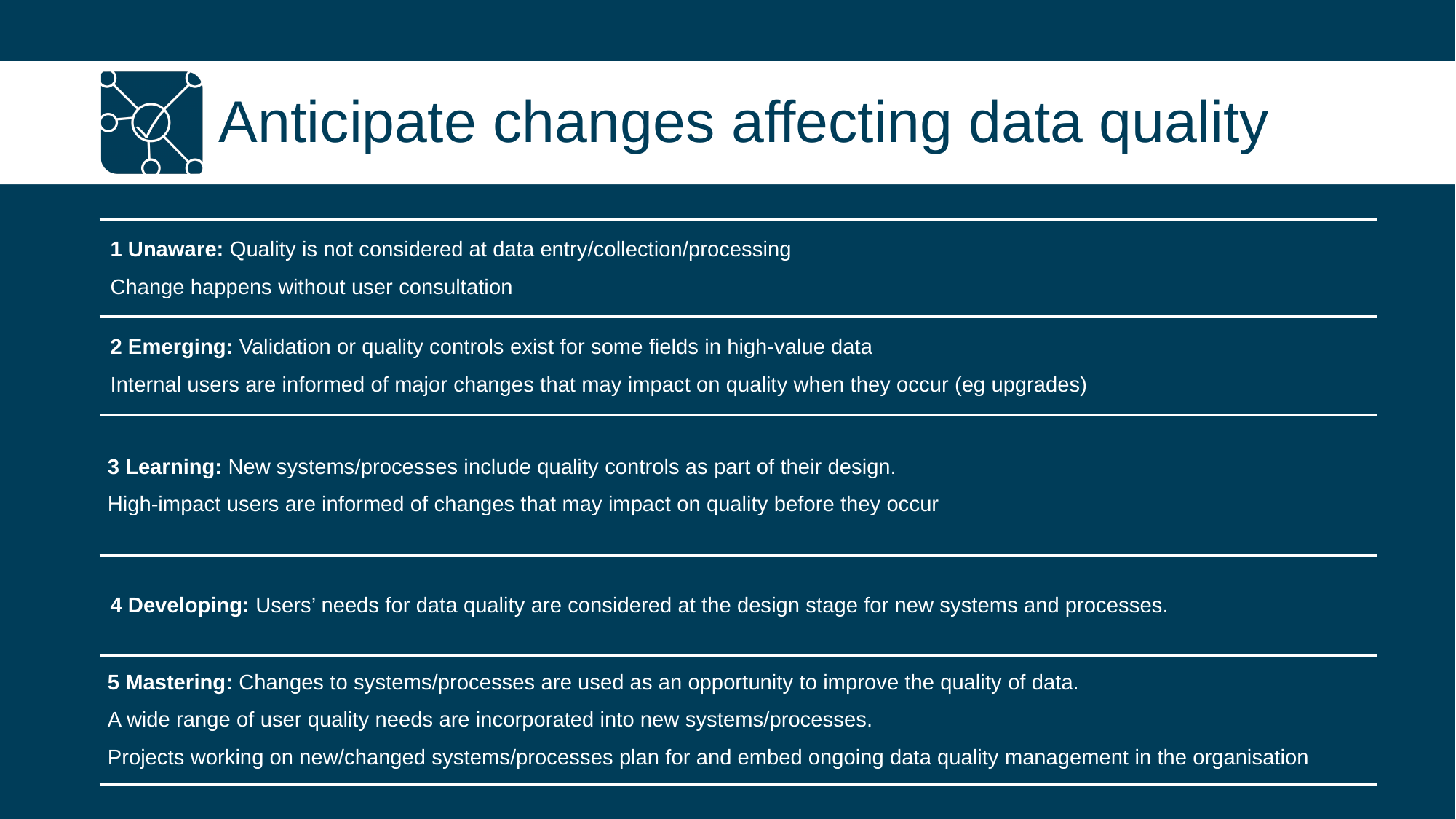

# Anticipate changes affecting data quality
| 1 Unaware: Quality is not considered at data entry/collection/processing Change happens without user consultation |
| --- |
| 2 Emerging: Validation or quality controls exist for some fields in high-value data Internal users are informed of major changes that may impact on quality when they occur (eg upgrades) |
| 3 Learning: New systems/processes include quality controls as part of their design. High-impact users are informed of changes that may impact on quality before they occur |
| 4 Developing: Users’ needs for data quality are considered at the design stage for new systems and processes. |
| 5 Mastering: Changes to systems/processes are used as an opportunity to improve the quality of data. A wide range of user quality needs are incorporated into new systems/processes. Projects working on new/changed systems/processes plan for and embed ongoing data quality management in the organisation |